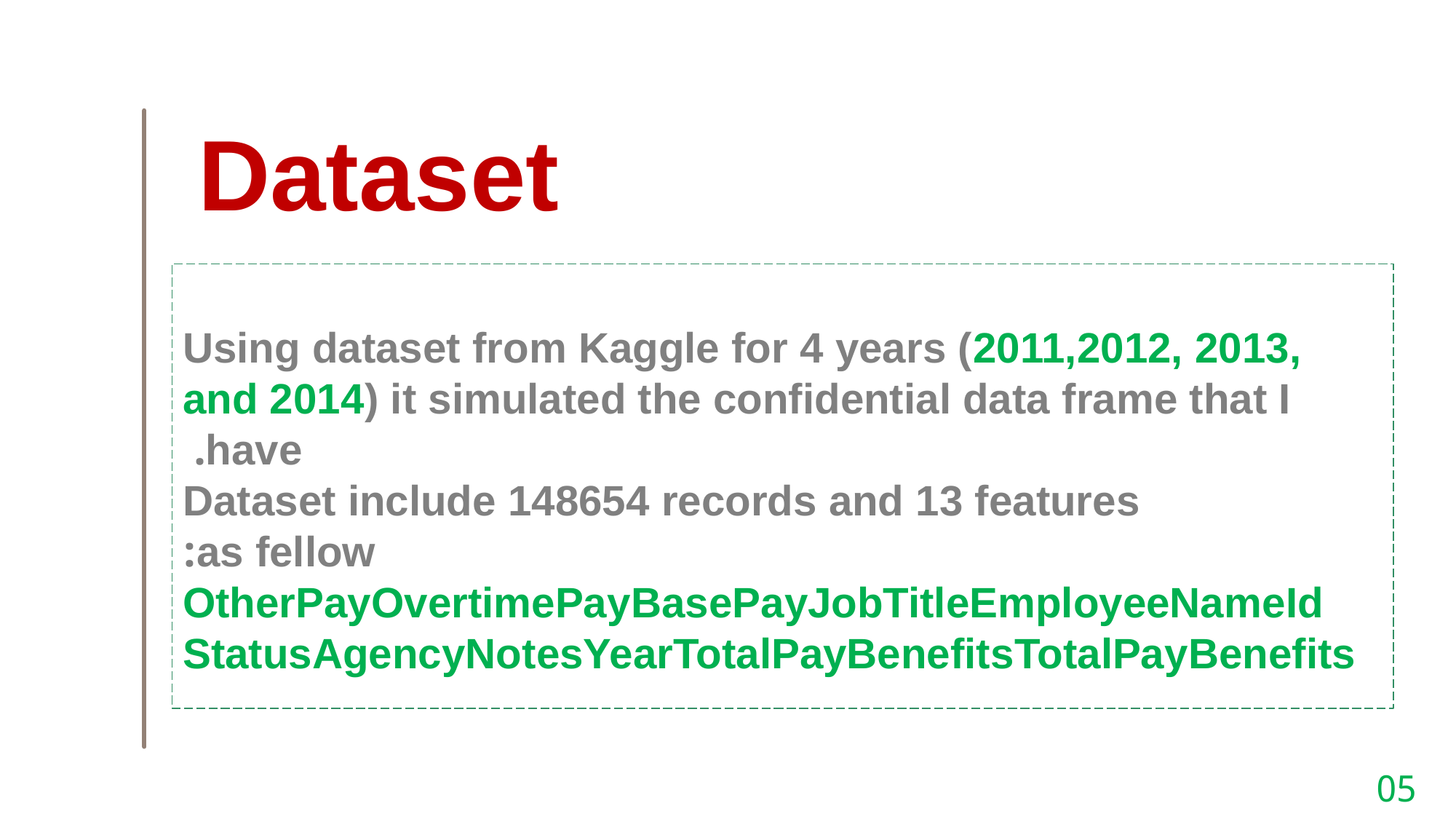

Dataset

Using dataset from Kaggle for 4 years (2011,2012, 2013, and 2014) it simulated the confidential data frame that I have.
Dataset include 148654 records and 13 features
as fellow:
 Id	EmployeeName	JobTitle	BasePay	OvertimePay	OtherPay	Benefits	TotalPay	TotalPayBenefits	Year	Notes	Agency	Status

05